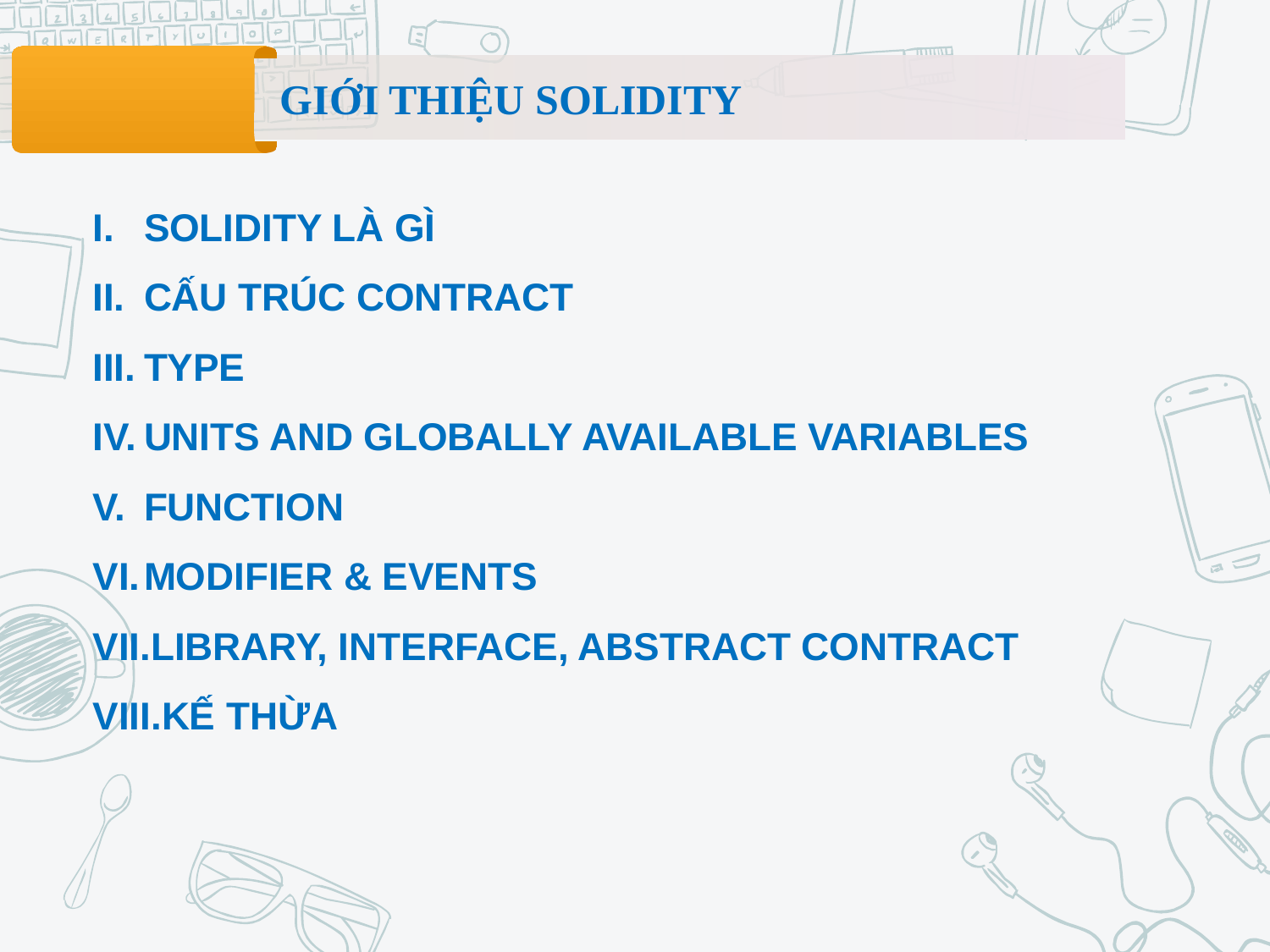

GIỚI THIỆU SOLIDITY

SOLIDITY LÀ GÌ
CẤU TRÚC CONTRACT
TYPE
UNITS AND GLOBALLY AVAILABLE VARIABLES
FUNCTION
MODIFIER & EVENTS
LIBRARY, INTERFACE, ABSTRACT CONTRACT
KẾ THỪA